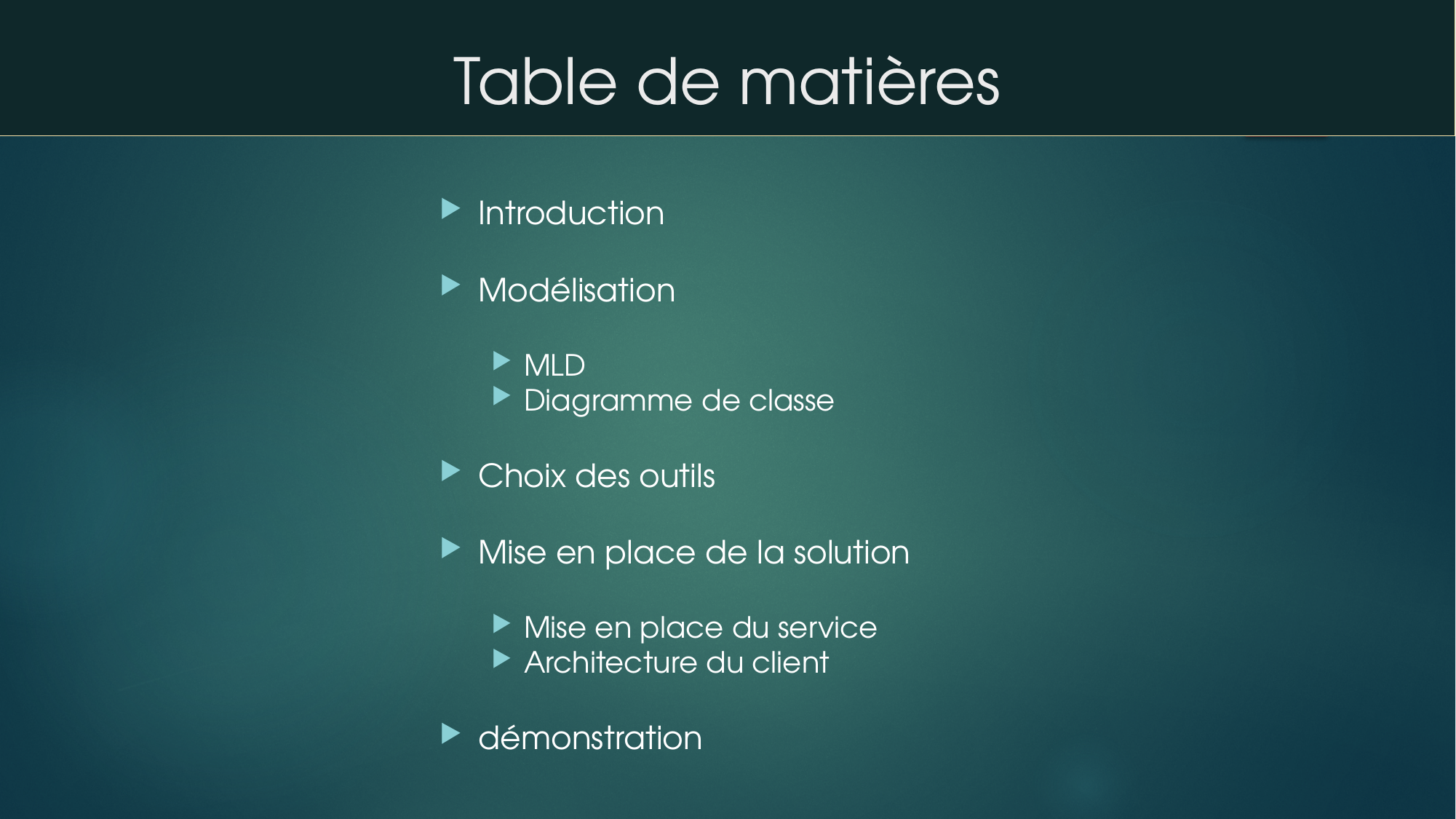

# Table de matières
Introduction

Modélisation

MLD
Diagramme de classe

Choix des outils

Mise en place de la solution

Mise en place du service
Architecture du client

démonstration